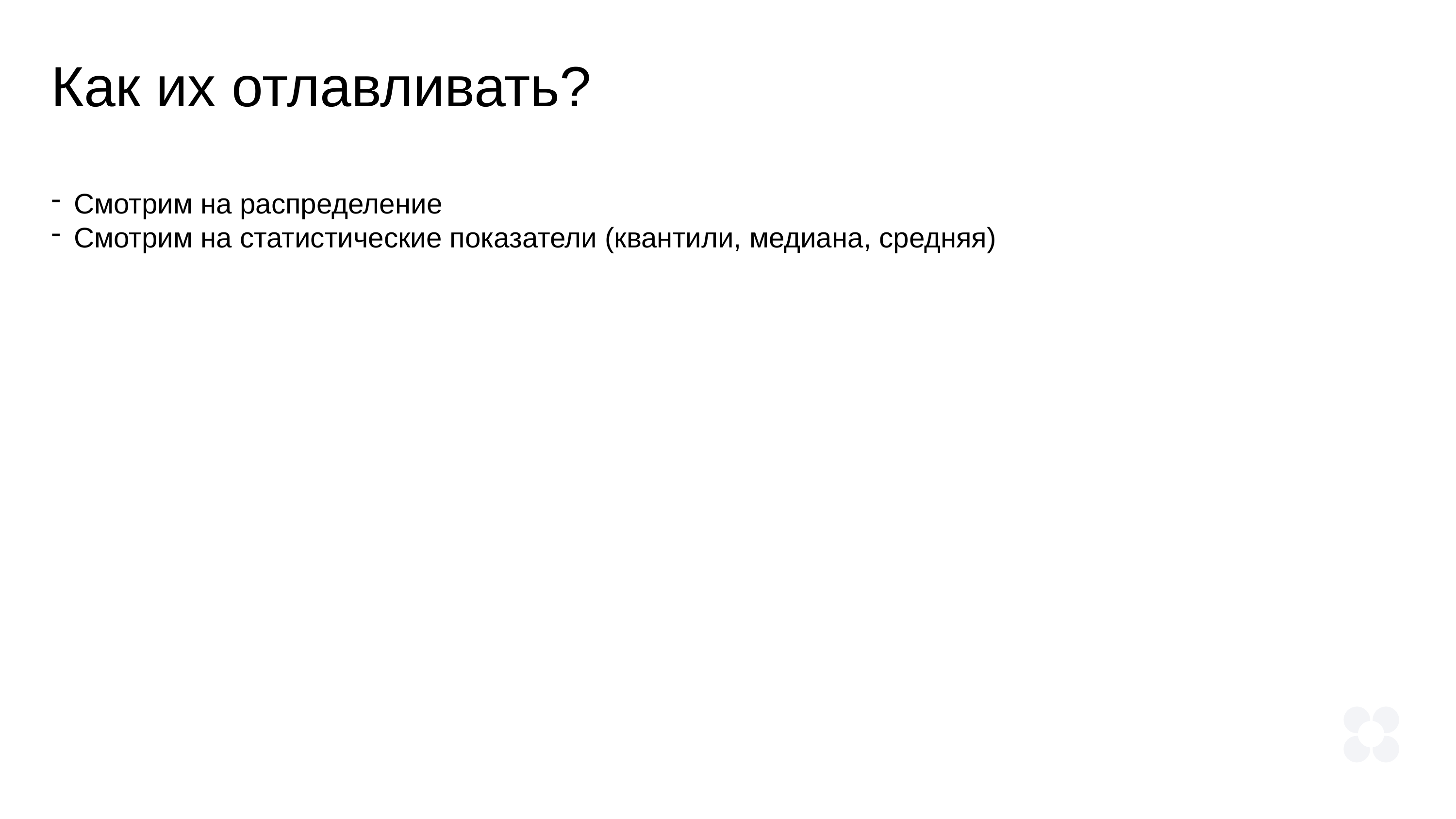

Как их отлавливать?
Смотрим на распределение
Смотрим на статистические показатели (квантили, медиана, средняя)